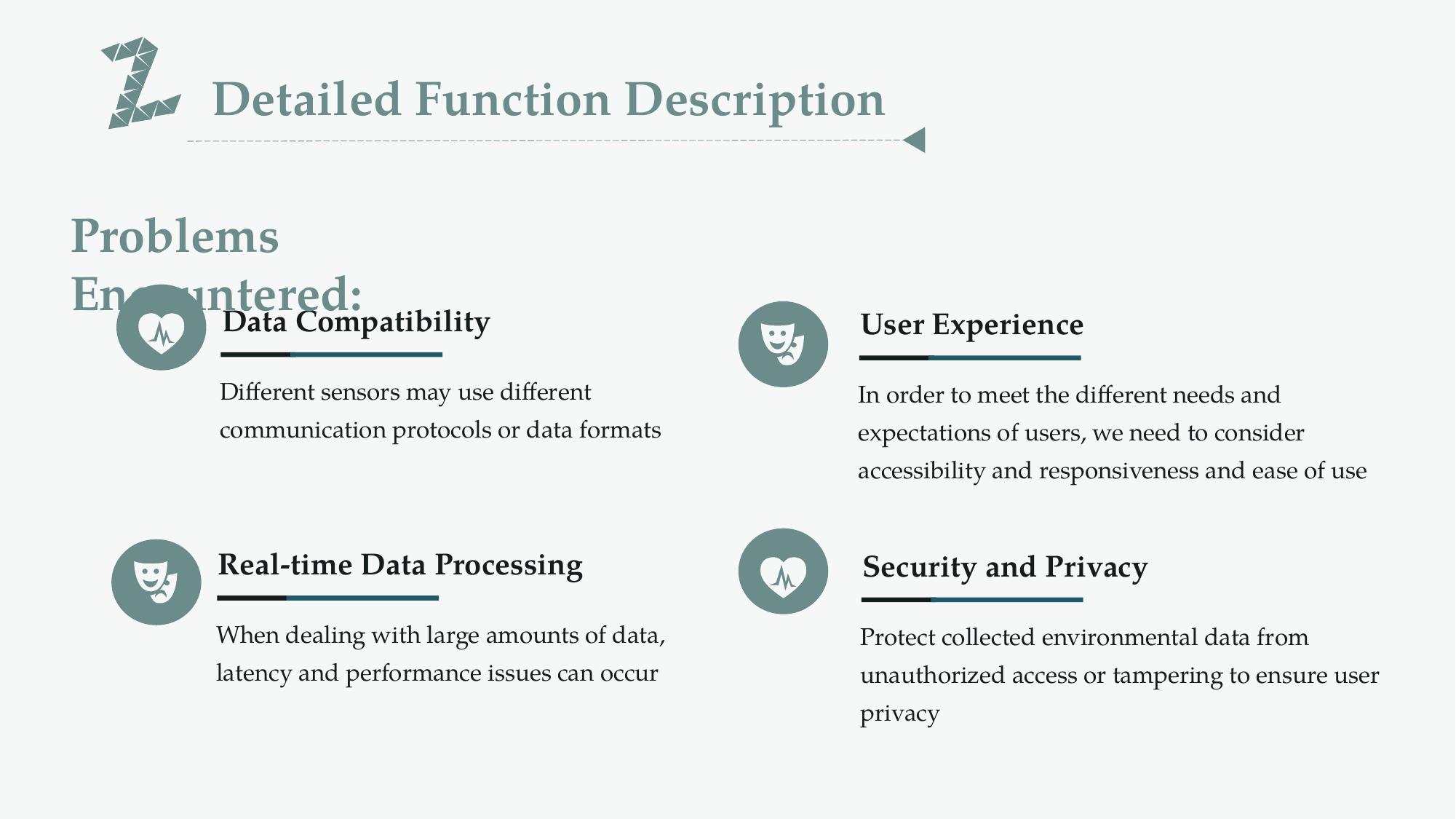

Detailed Function Description

Problems Encountered:

Data Compatibility
User Experience

Different sensors may use different communication protocols or data formats
In order to meet the different needs and expectations of users, we need to consider accessibility and responsiveness and ease of use

Real-time Data Processing
Security and Privacy

When dealing with large amounts of data, latency and performance issues can occur
Protect collected environmental data from unauthorized access or tampering to ensure user privacy